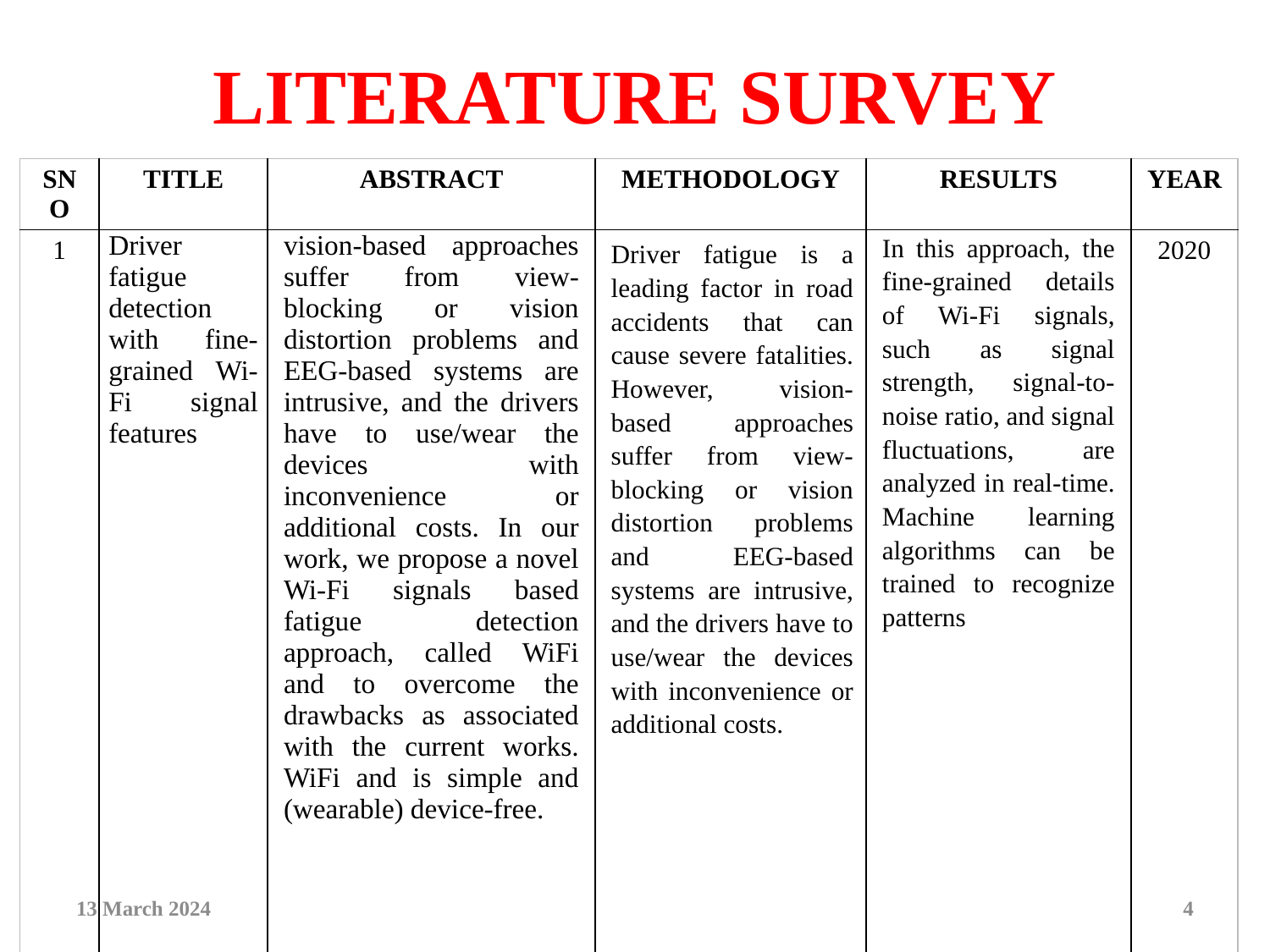

# LITERATURE SURVEY
| SNO | TITLE | ABSTRACT | METHODOLOGY | RESULTS | YEAR |
| --- | --- | --- | --- | --- | --- |
| 1 | Driver fatigue detection with fine-grained Wi-Fi signal features | vision-based approaches suffer from view-blocking or vision distortion problems and EEG-based systems are intrusive, and the drivers have to use/wear the devices with inconvenience or additional costs. In our work, we propose a novel Wi-Fi signals based fatigue detection approach, called WiFi and to overcome the drawbacks as associated with the current works. WiFi and is simple and (wearable) device-free. | Driver fatigue is a leading factor in road accidents that can cause severe fatalities. However, vision-based approaches suffer from view-blocking or vision distortion problems and EEG-based systems are intrusive, and the drivers have to use/wear the devices with inconvenience or additional costs. | In this approach, the fine-grained details of Wi-Fi signals, such as signal strength, signal-to-noise ratio, and signal fluctuations, are analyzed in real-time. Machine learning algorithms can be trained to recognize patterns | 2020 |
13 March 2024
4
Department of Computer Science and Engineering